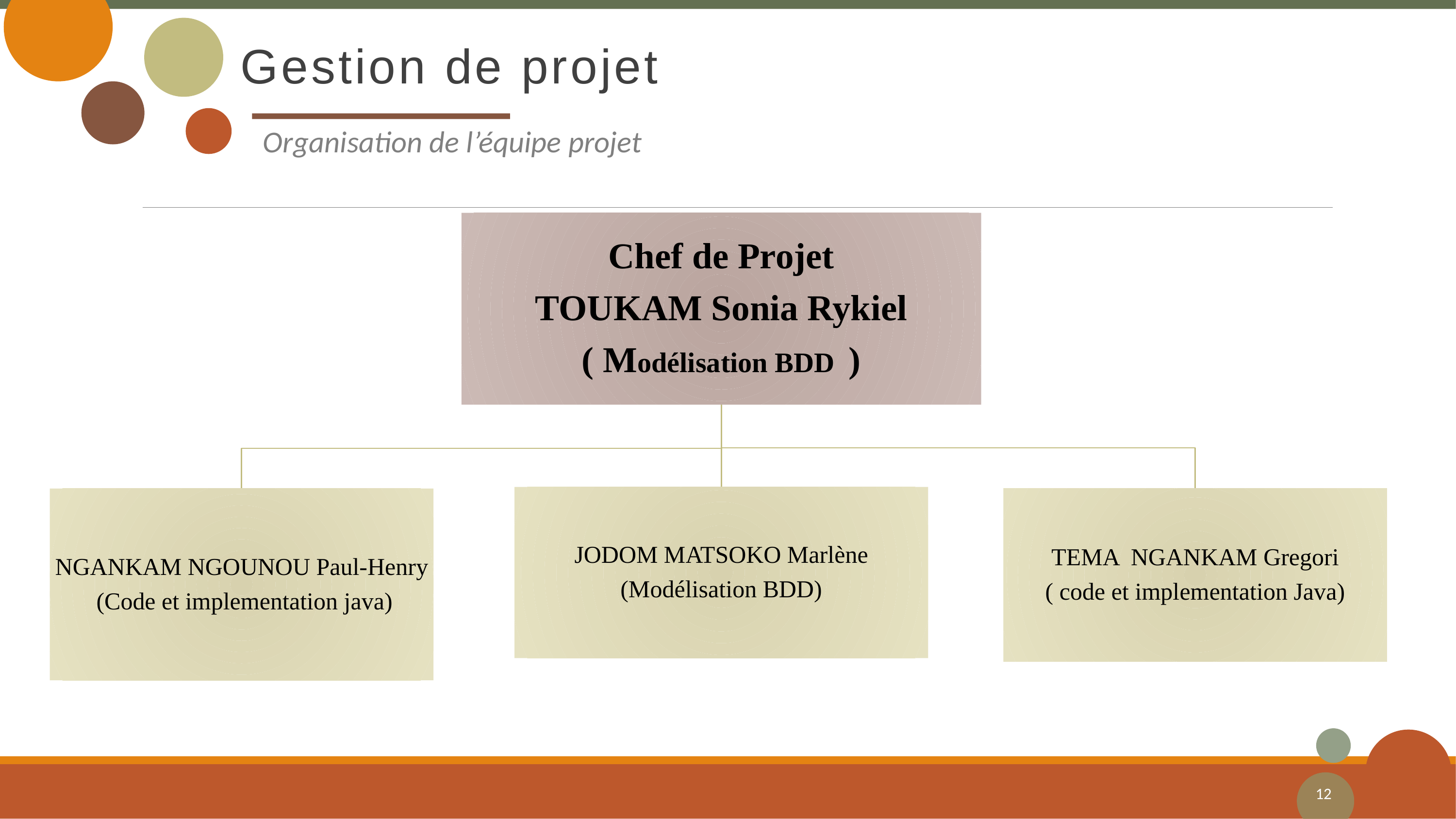

# Gestion de projet

Organisation de l’équipe projet
Chef de Projet
 TOUKAM Sonia Rykiel
( Modélisation BDD  )
NGANKAM NGOUNOU Paul-Henry
 (Code et implementation java)
JODOM MATSOKO Marlène
(Modélisation BDD)
TEMA  NGANKAM Gregori
( code et implementation Java)
12